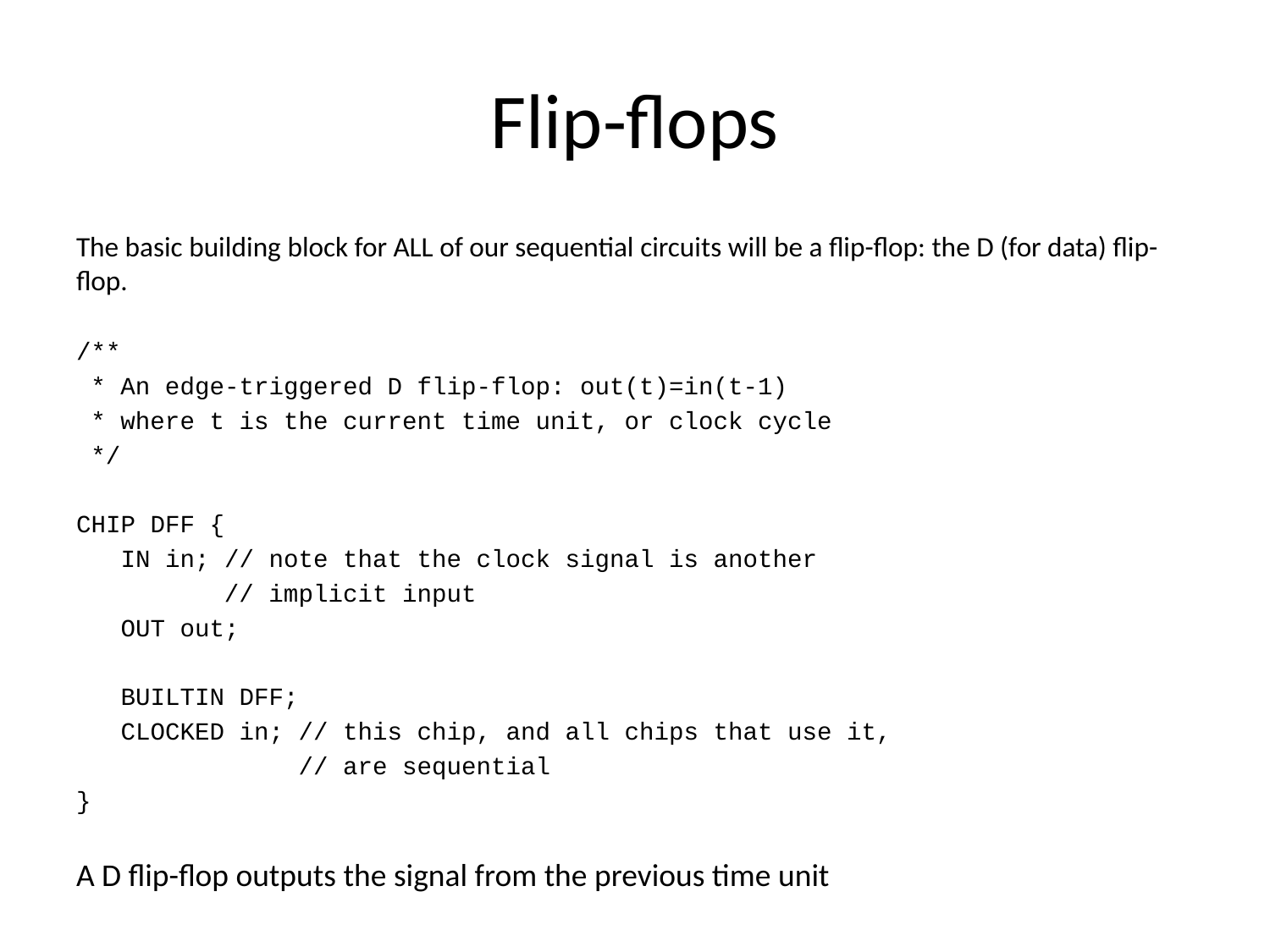

# Flip-flops
The basic building block for ALL of our sequential circuits will be a flip-flop: the D (for data) flip-flop.

/**
 * An edge-triggered D flip-flop: out(t)=in(t-1)
 * where t is the current time unit, or clock cycle
 */

CHIP DFF {
   IN in; // note that the clock signal is another
          // implicit input
   OUT out;

   BUILTIN DFF;
   CLOCKED in; // this chip, and all chips that use it,
               // are sequential
}

A D flip-flop outputs the signal from the previous time unit